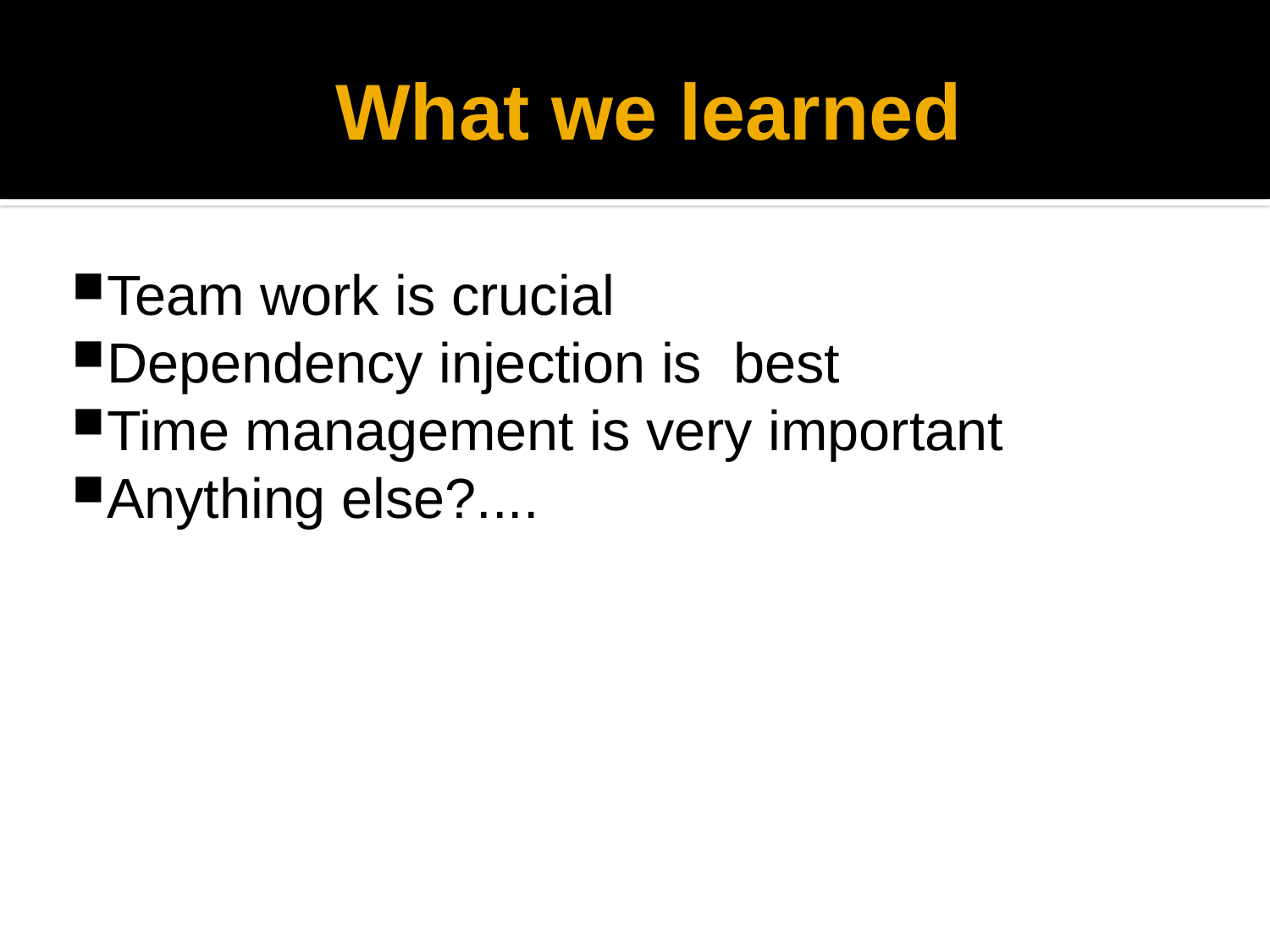

What we learned
Team work is crucial
Dependency injection is  best
Time management is very important
Anything else?....